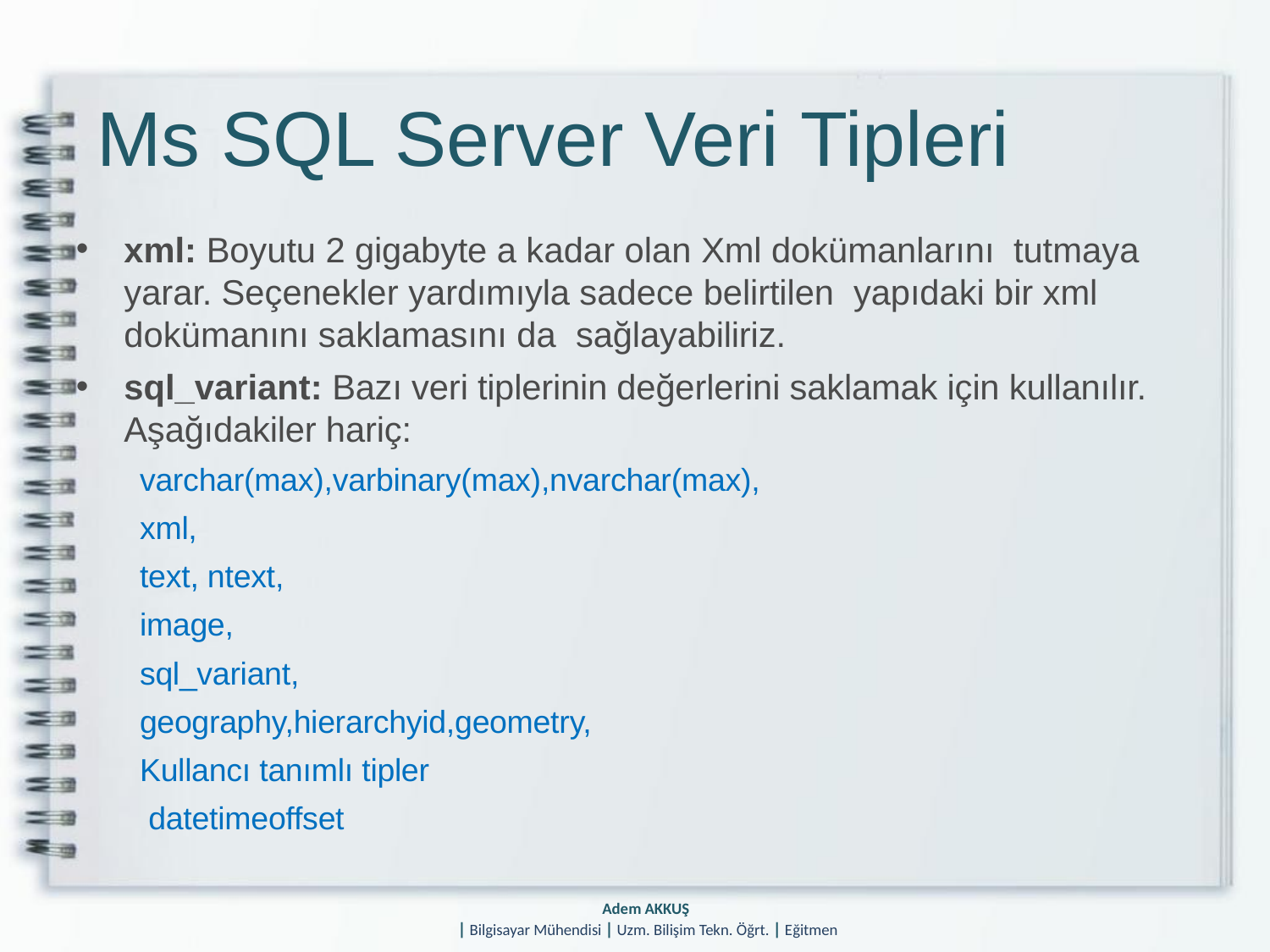

# Ms SQL Server Veri Tipleri
xml: Boyutu 2 gigabyte a kadar olan Xml dokümanlarını  tutmaya yarar. Seçenekler yardımıyla sadece belirtilen  yapıdaki bir xml dokümanını saklamasını da  sağlayabiliriz.
sql_variant: Bazı veri tiplerinin değerlerini saklamak için kullanılır. Aşağıdakiler hariç:
varchar(max),varbinary(max),nvarchar(max),
xml,
text, ntext,
image,
sql_variant,
geography,hierarchyid,geometry,
Kullancı tanımlı tipler
 datetimeoffset
Adem AKKUŞ
| Bilgisayar Mühendisi | Uzm. Bilişim Tekn. Öğrt. | Eğitmen